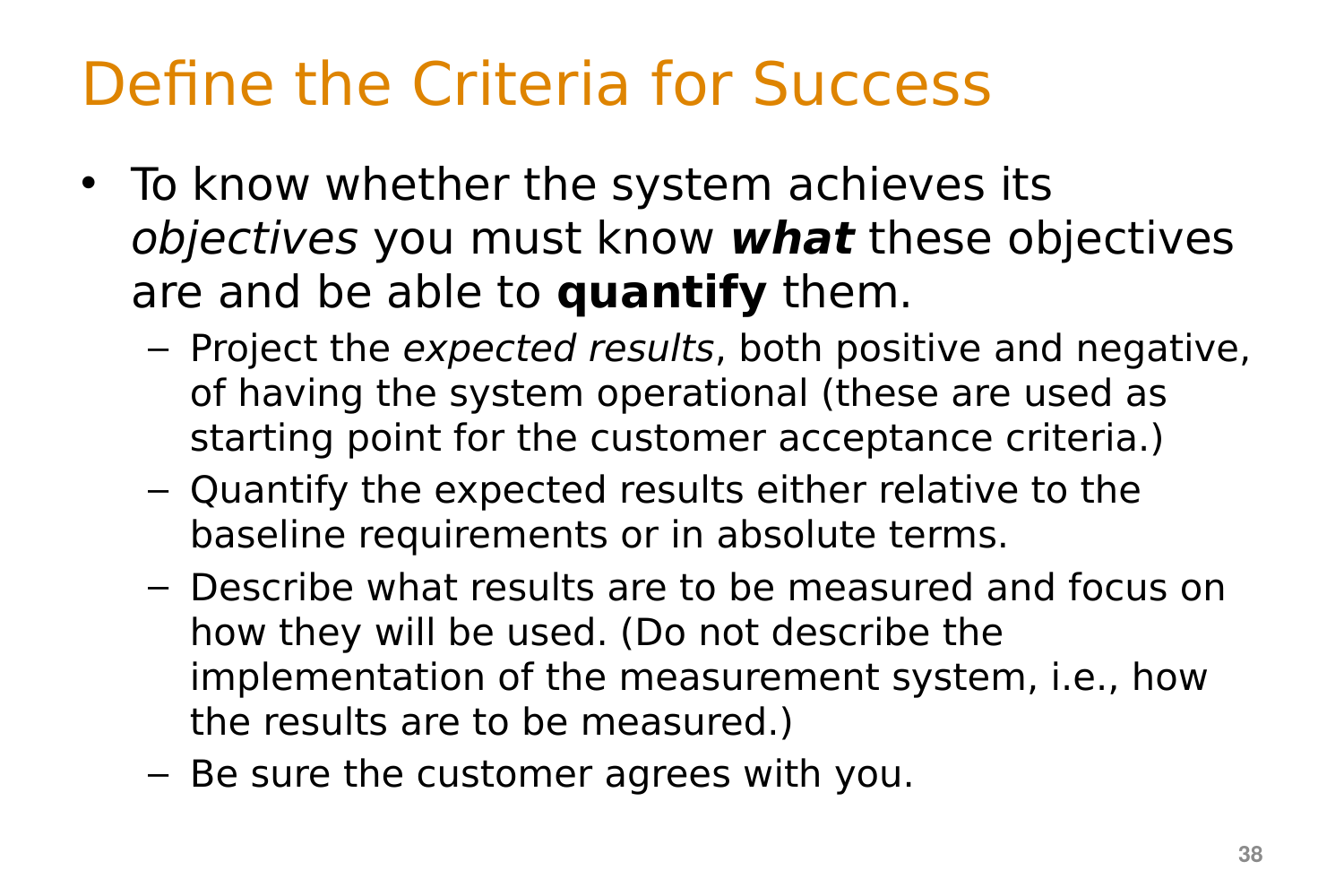

# Define the Criteria for Success
To know whether the system achieves its objectives you must know what these objectives are and be able to quantify them.
Project the expected results, both positive and negative, of having the system operational (these are used as starting point for the customer acceptance criteria.)
Quantify the expected results either relative to the baseline requirements or in absolute terms.
Describe what results are to be measured and focus on how they will be used. (Do not describe the implementation of the measurement system, i.e., how the results are to be measured.)
Be sure the customer agrees with you.

38